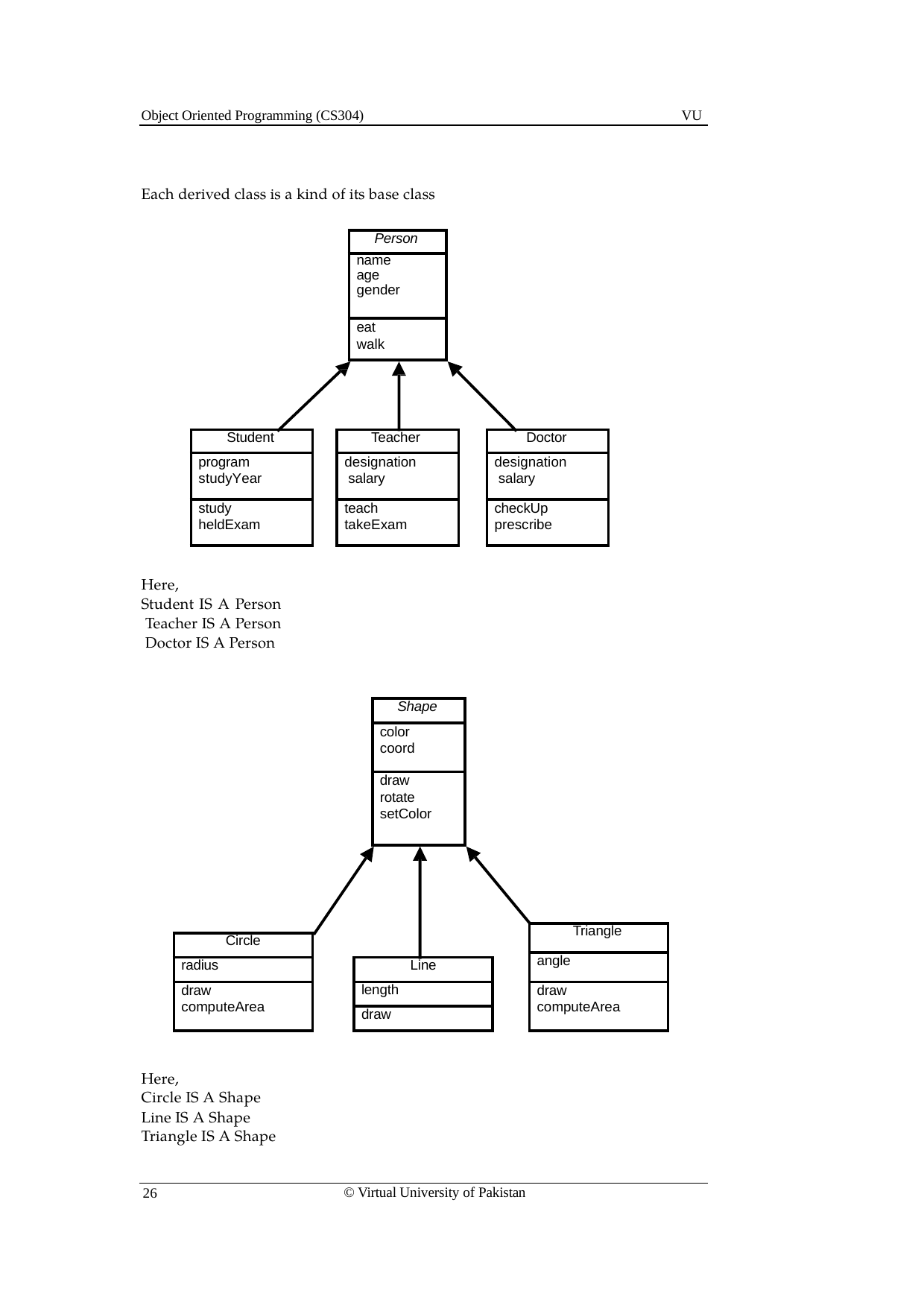

Object Oriented Programming (CS304)
VU

Each derived class is a kind of its base class
| Person |
| --- |
| name age gender |
| eat walk |

| Student |
| --- |
| program studyYear |
| study heldExam |
| Teacher |
| --- |
| designation salary |
| teach takeExam |
| Doctor |
| --- |
| designation salary |
| checkUp prescribe |
Here,
Student IS A Person  Teacher IS A Person  Doctor IS A Person
| Shape |
| --- |
| color coord |
| draw rotate setColor |

| Triangle |
| --- |
| angle |
| draw computeArea |
| Circle |
| --- |
| radius |
| draw computeArea |
| Line |
| --- |
| length |
| draw |
Here,
Circle IS A Shape  Line IS A Shape  Triangle IS A Shape
© Virtual University of Pakistan

26